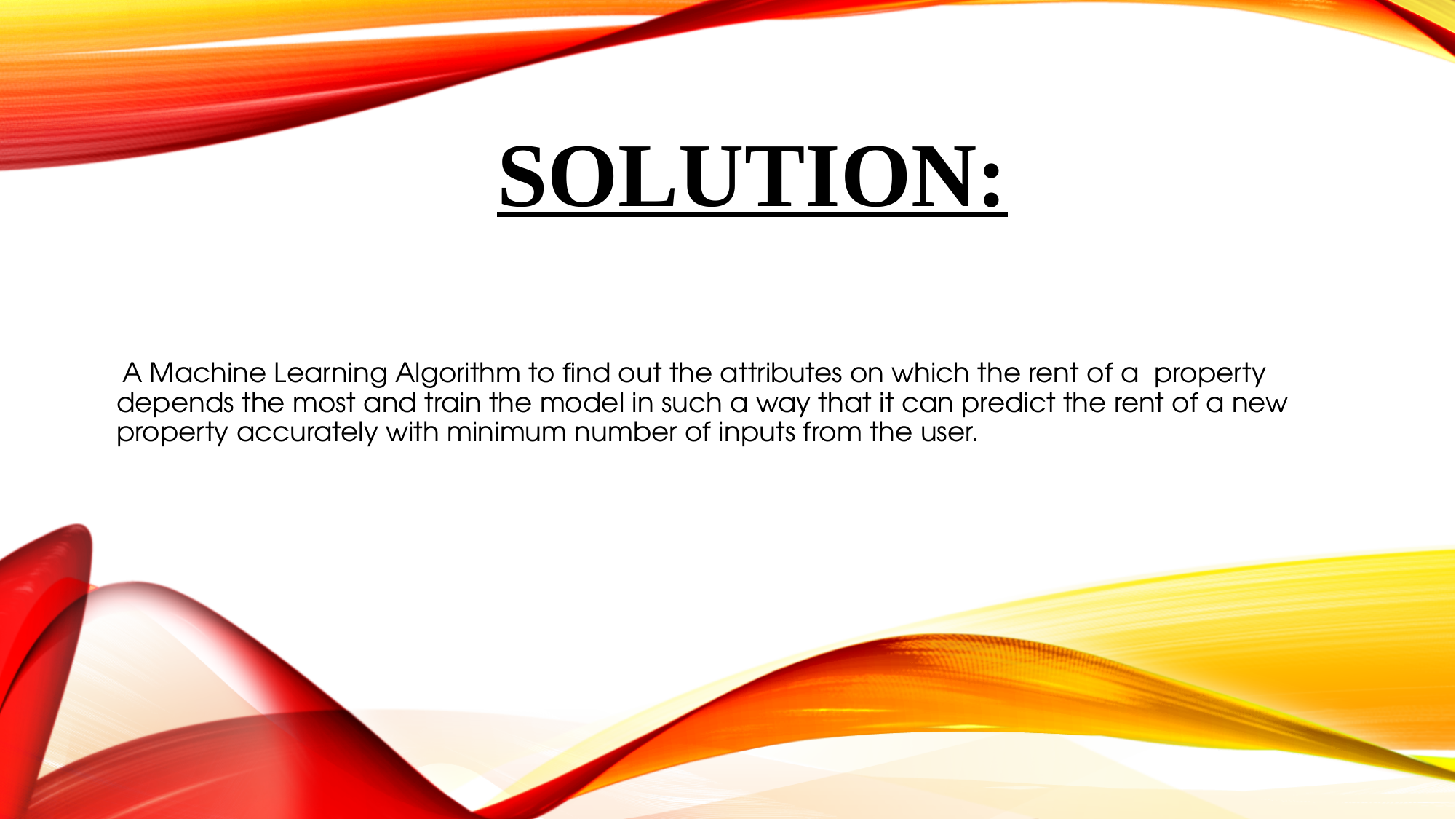

# Solution:

  A Machine Learning Algorithm to find out the attributes on which the rent of a  property depends the most and train the model in such a way that it can predict the rent of a new property accurately with minimum number of inputs from the user.